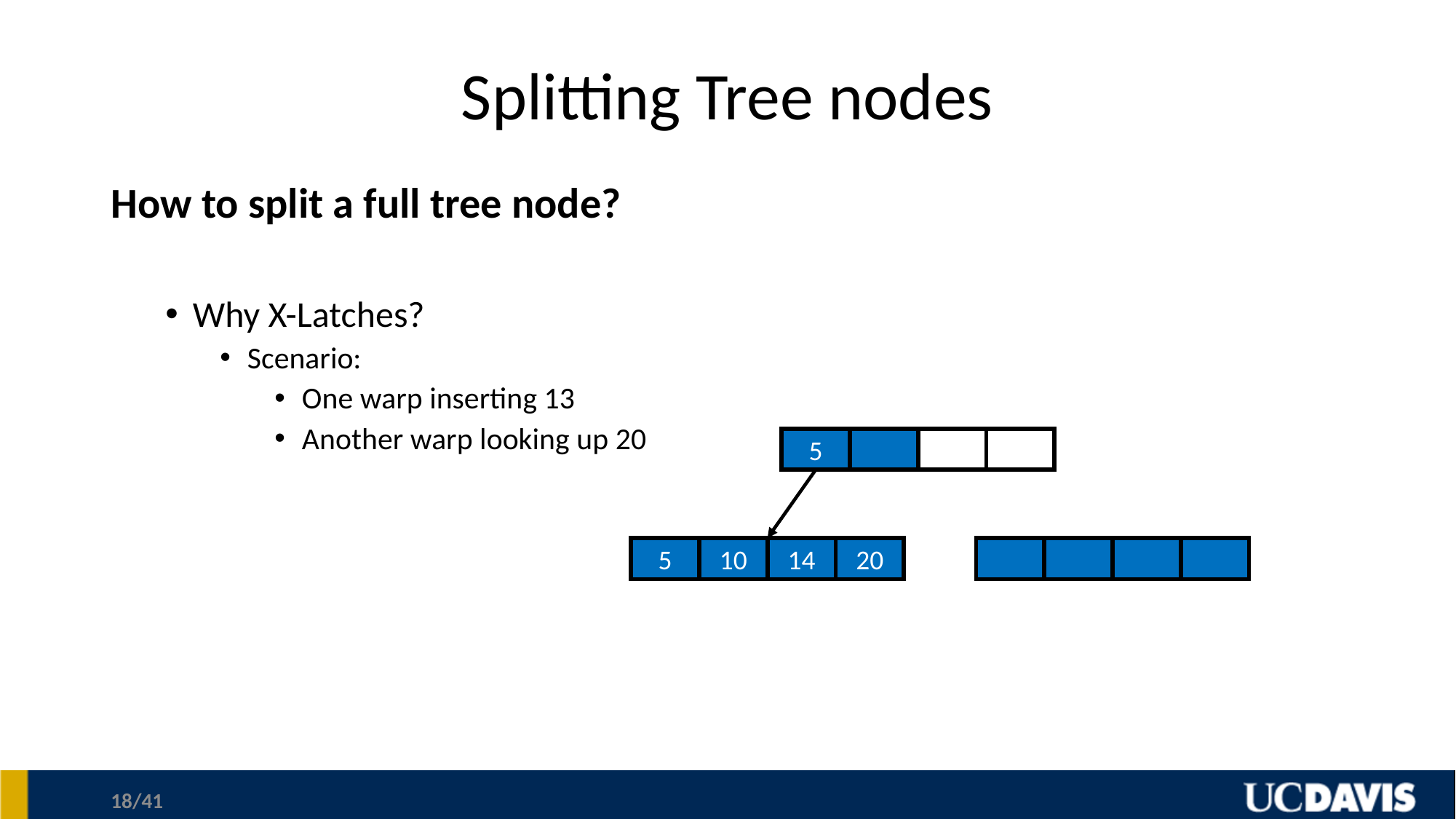

# Splitting Tree nodes
How to split a full tree node?

Why X-Latches?
Scenario:
One warp inserting 13
Another warp looking up 20
5

5
10
14
20

18/41